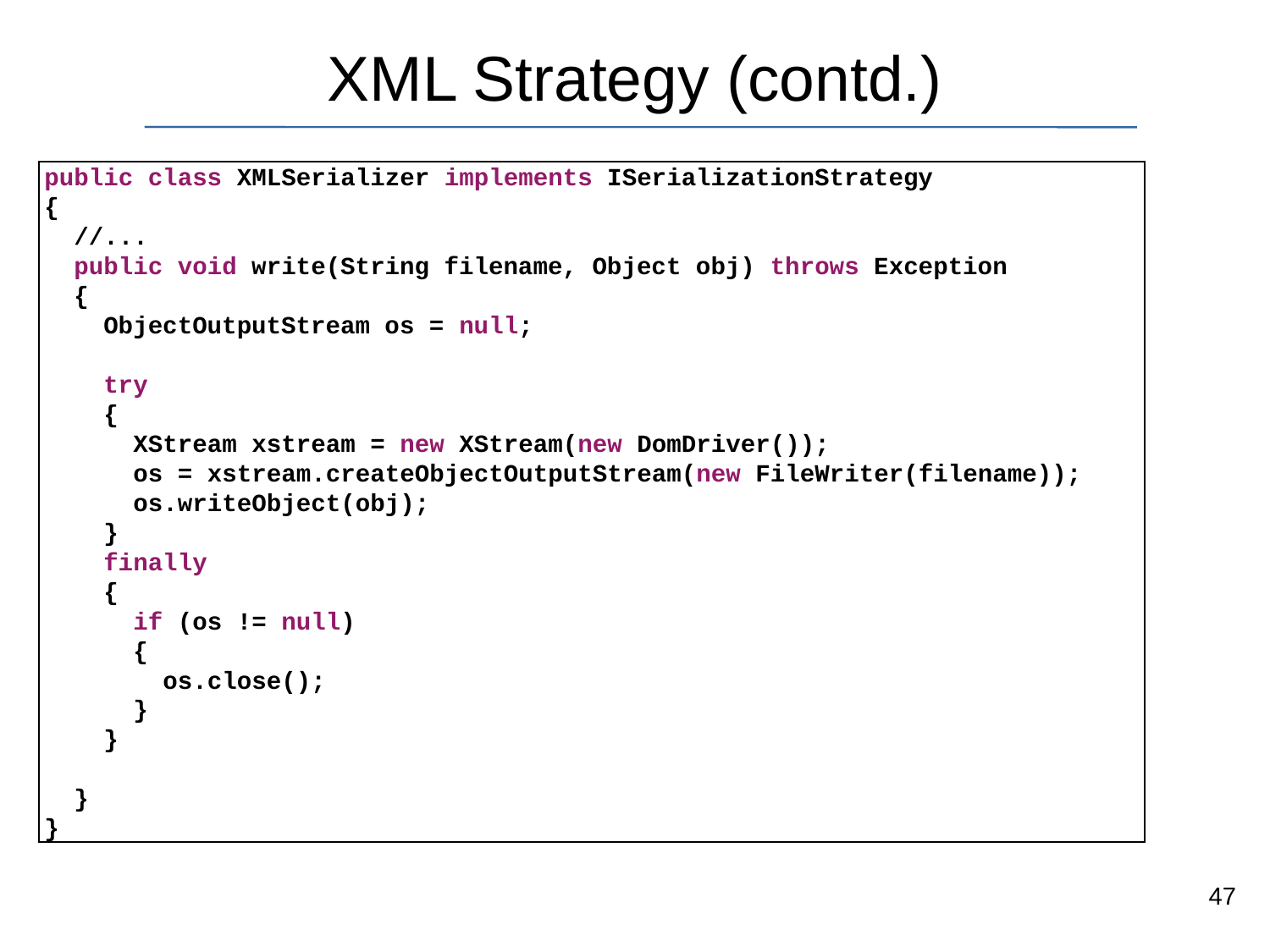

# XML Strategy (contd.)

public class XMLSerializer implements ISerializationStrategy
{
  //...
  public void write(String filename, Object obj) throws Exception
  {
    ObjectOutputStream os = null;

    try
    {
      XStream xstream = new XStream(new DomDriver());
      os = xstream.createObjectOutputStream(new FileWriter(filename));
      os.writeObject(obj);
    }
    finally
    {
      if (os != null)
      {
        os.close();
      }
    }

  }
}
47